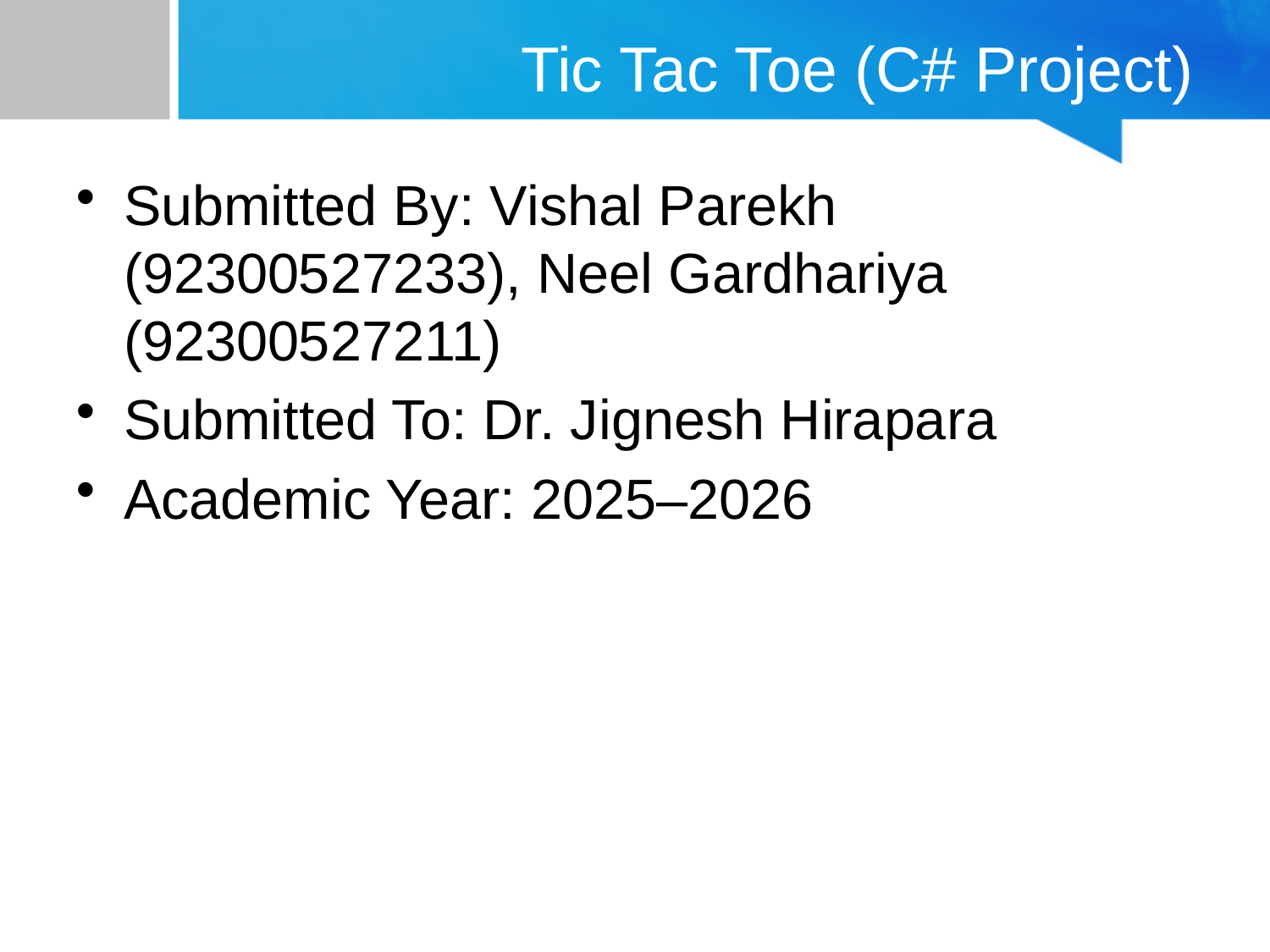

# Tic Tac Toe (C# Project)
Submitted By: Vishal Parekh (92300527233), Neel Gardhariya (92300527211)
Submitted To: Dr. Jignesh Hirapara
Academic Year: 2025–2026